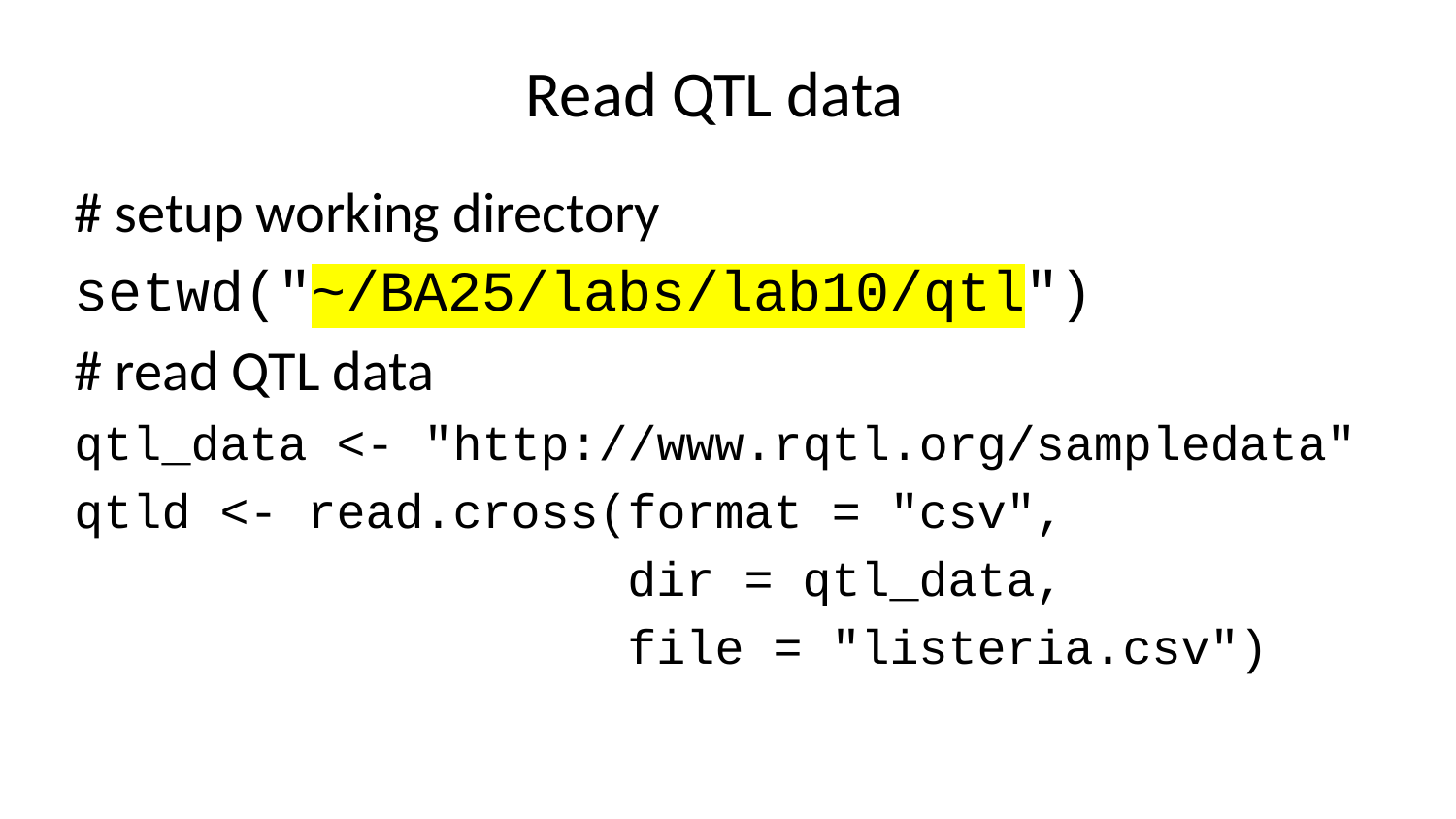

# Read QTL data
# setup working directory
setwd("~/BA25/labs/lab10/qtl")
# read QTL data
qtl_data <- "http://www.rqtl.org/sampledata"
qtld <- read.cross(format = "csv",
                   dir = qtl_data,
                   file = "listeria.csv")